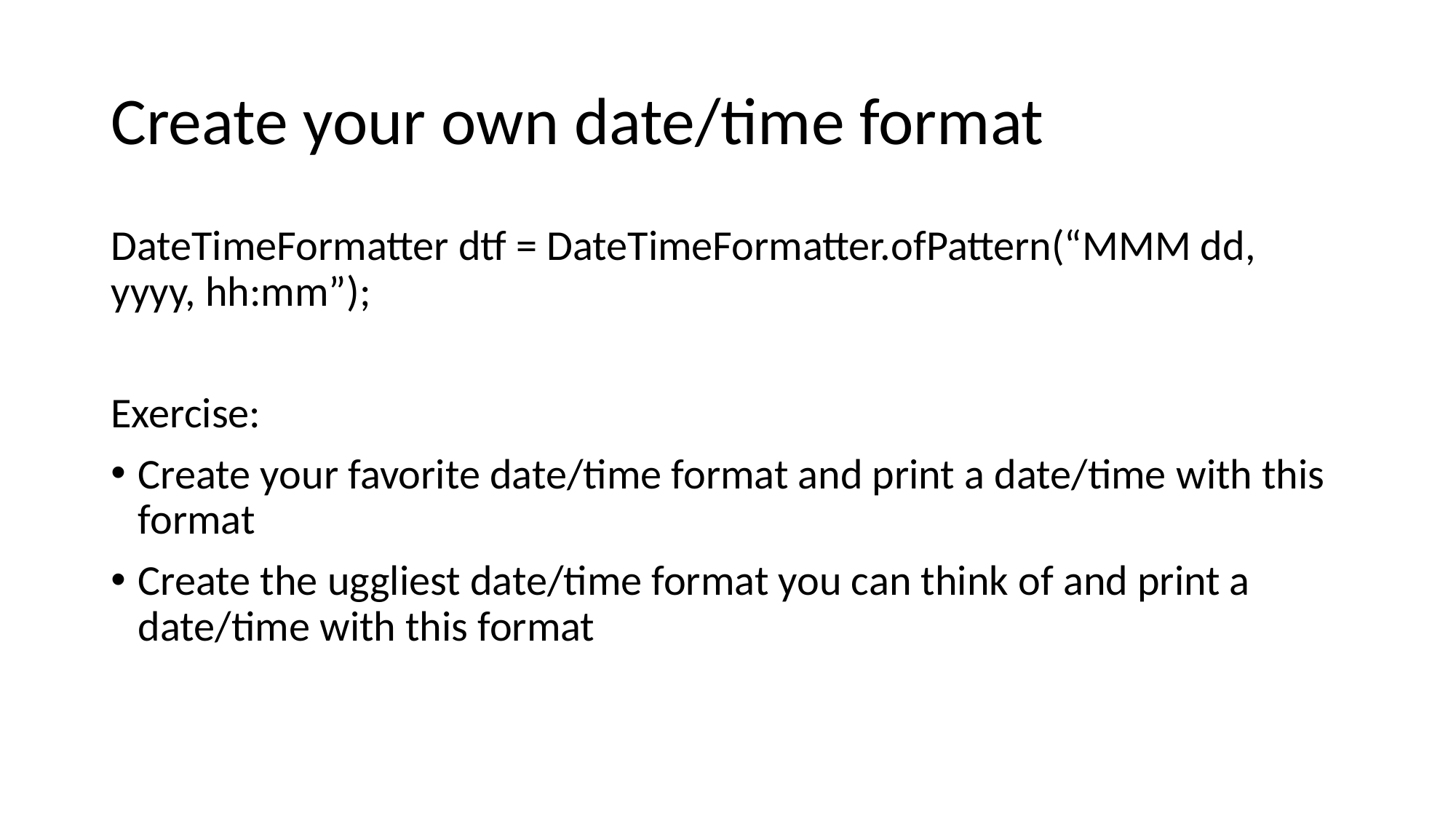

# Create your own date/time format
DateTimeFormatter dtf = DateTimeFormatter.ofPattern(“MMM dd, yyyy, hh:mm”);

Exercise:
Create your favorite date/time format and print a date/time with this format
Create the uggliest date/time format you can think of and print a date/time with this format